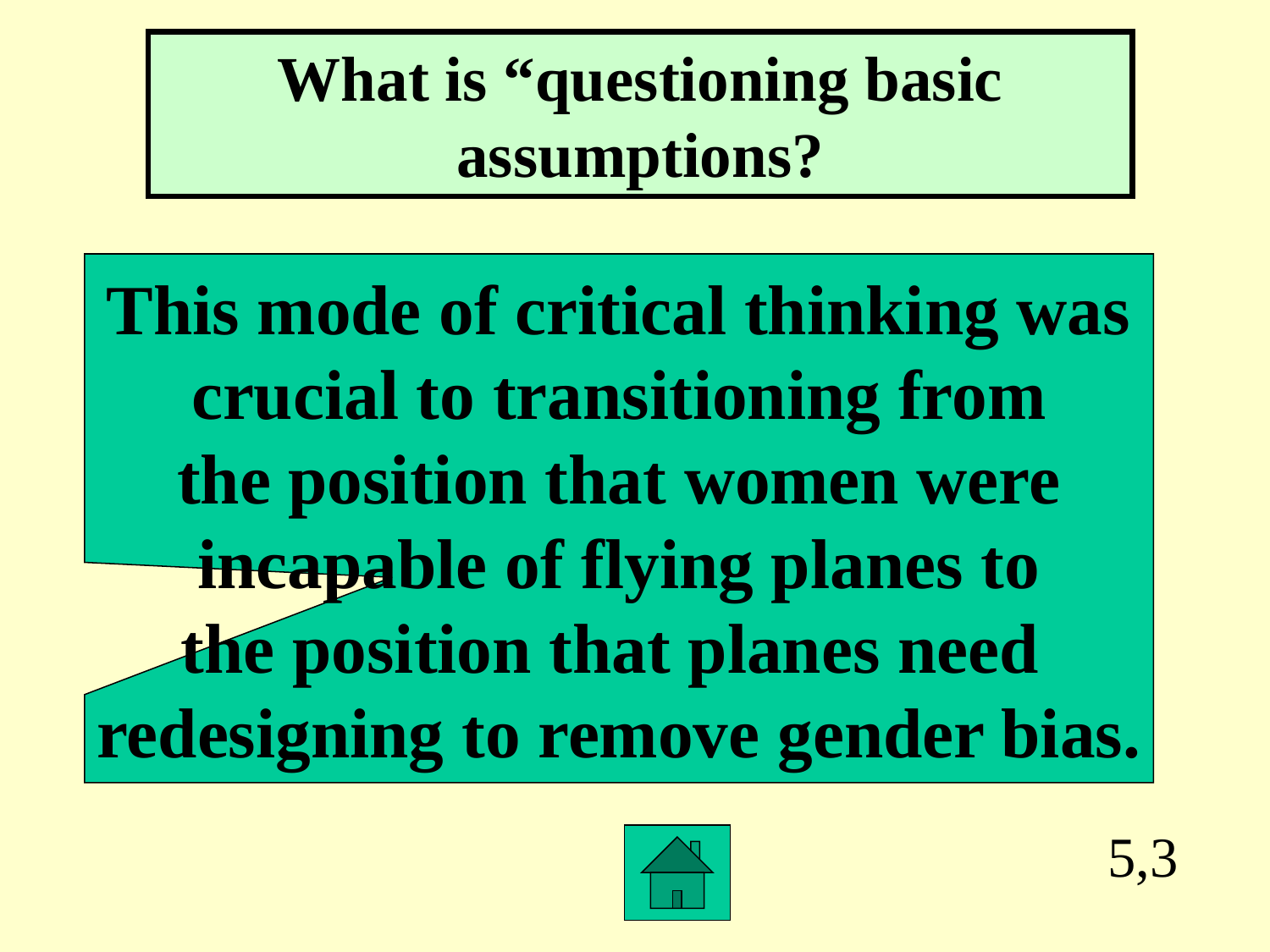

What is “questioning basic assumptions?
This mode of critical thinking was
crucial to transitioning from
the position that women were
incapable of flying planes to
the position that planes need
redesigning to remove gender bias.
5,3